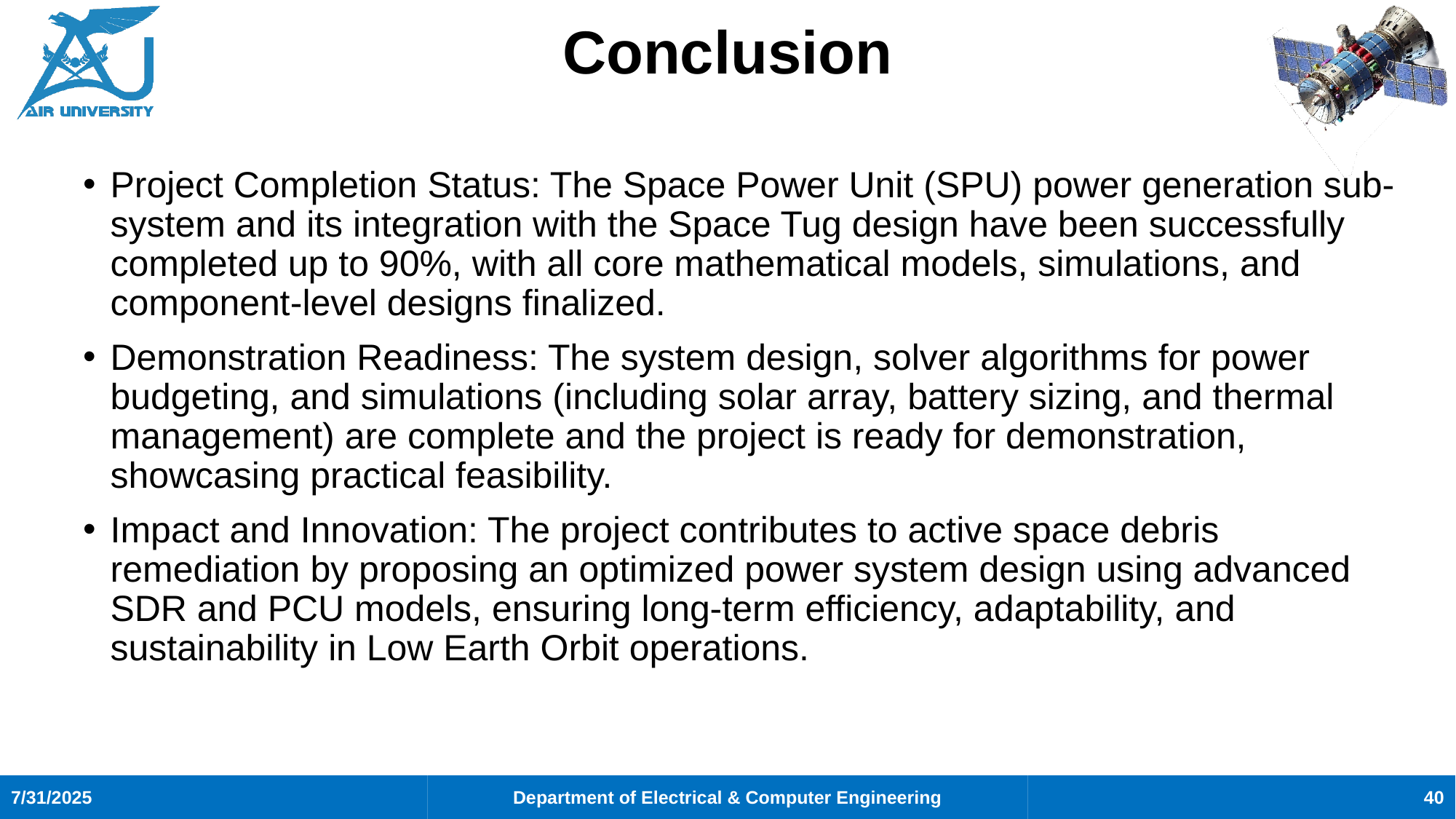

# Conclusion
Project Completion Status: The Space Power Unit (SPU) power generation sub-system and its integration with the Space Tug design have been successfully completed up to 90%, with all core mathematical models, simulations, and component-level designs finalized.
Demonstration Readiness: The system design, solver algorithms for power budgeting, and simulations (including solar array, battery sizing, and thermal management) are complete and the project is ready for demonstration, showcasing practical feasibility.
Impact and Innovation: The project contributes to active space debris remediation by proposing an optimized power system design using advanced SDR and PCU models, ensuring long-term efficiency, adaptability, and sustainability in Low Earth Orbit operations.
40
7/31/2025
Department of Electrical & Computer Engineering